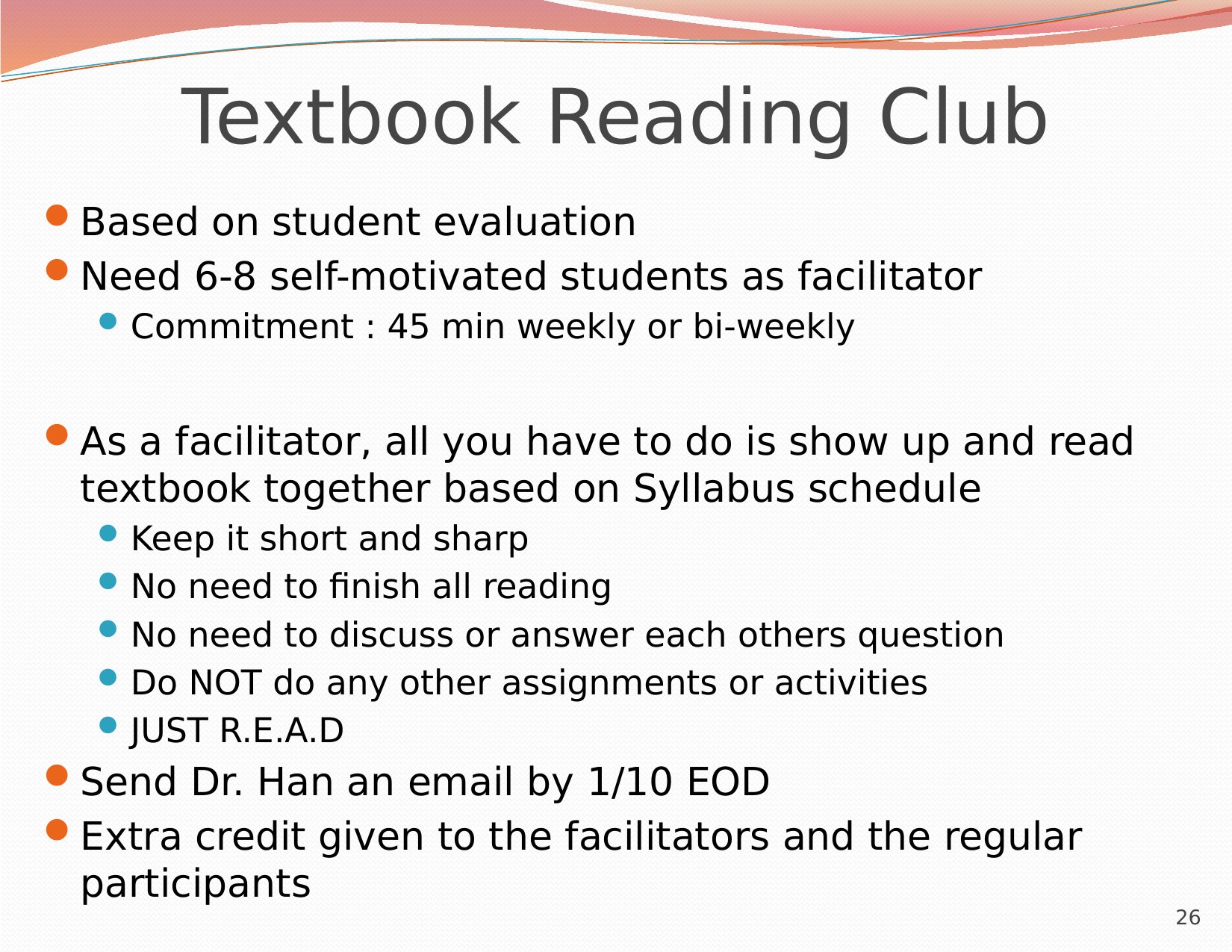

# Textbook Reading Club
Based on student evaluation
Need 6-8 self-motivated students as facilitator
Commitment : 45 min weekly or bi-weekly

As a facilitator, all you have to do is show up and read textbook together based on Syllabus schedule
Keep it short and sharp
No need to finish all reading
No need to discuss or answer each others question
Do NOT do any other assignments or activities
JUST R.E.A.D
Send Dr. Han an email by 1/10 EOD
Extra credit given to the facilitators and the regular participants